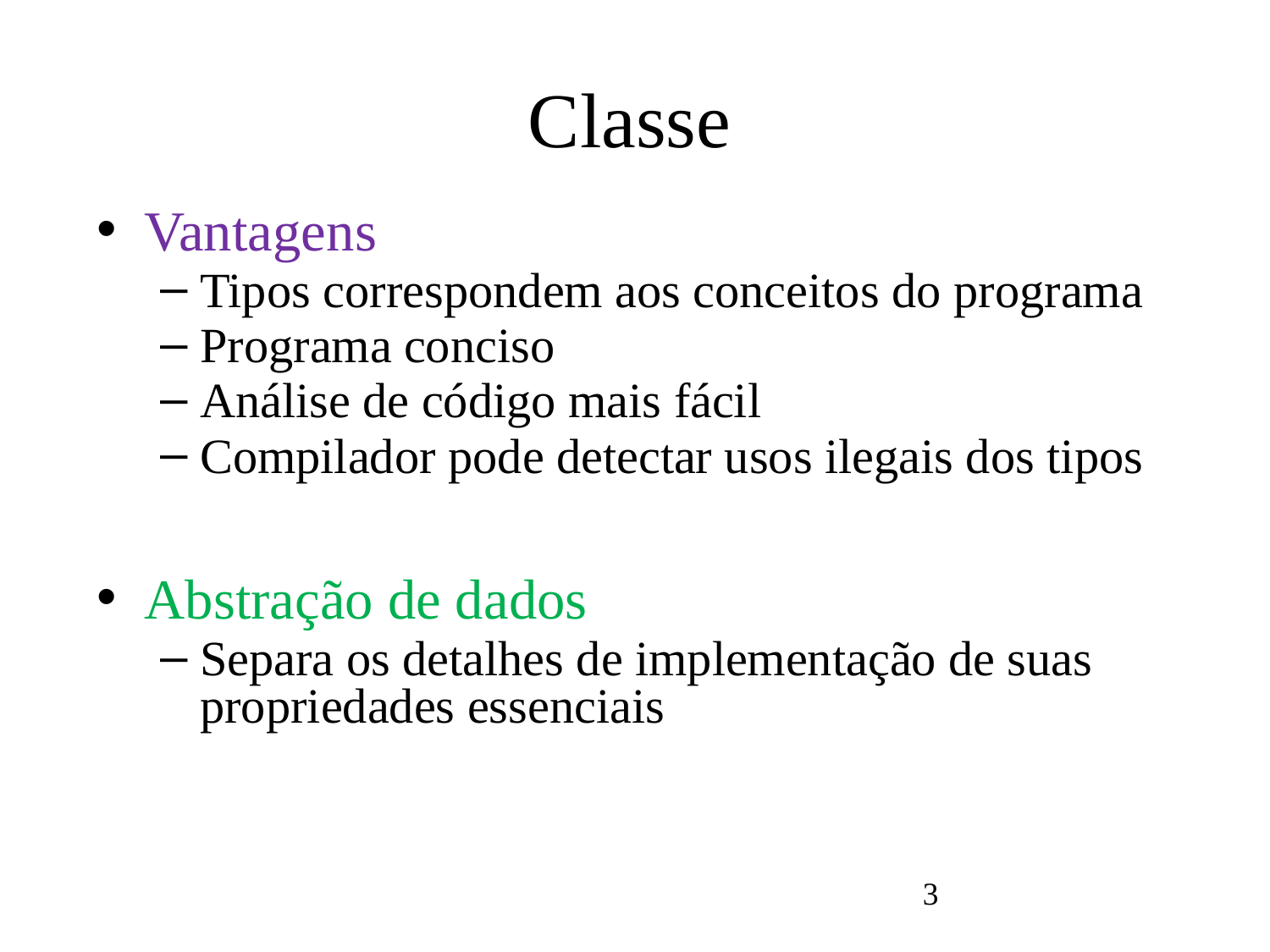

# Classe
Vantagens
Tipos correspondem aos conceitos do programa
Programa conciso
Análise de código mais fácil
Compilador pode detectar usos ilegais dos tipos

Abstração de dados
Separa os detalhes de implementação de suas propriedades essenciais
3